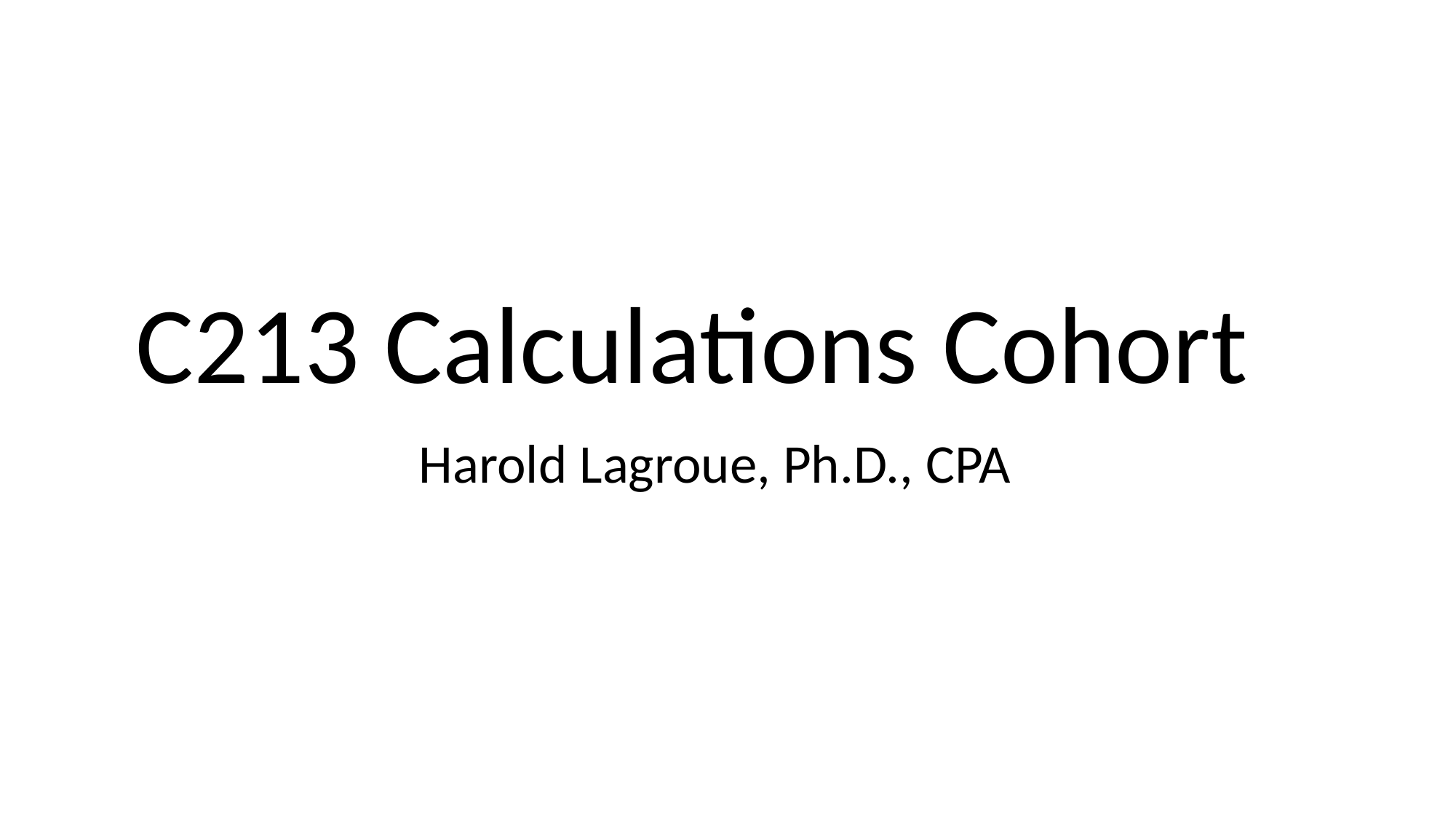

# C213 Calculations Cohort
Harold Lagroue, Ph.D., CPA